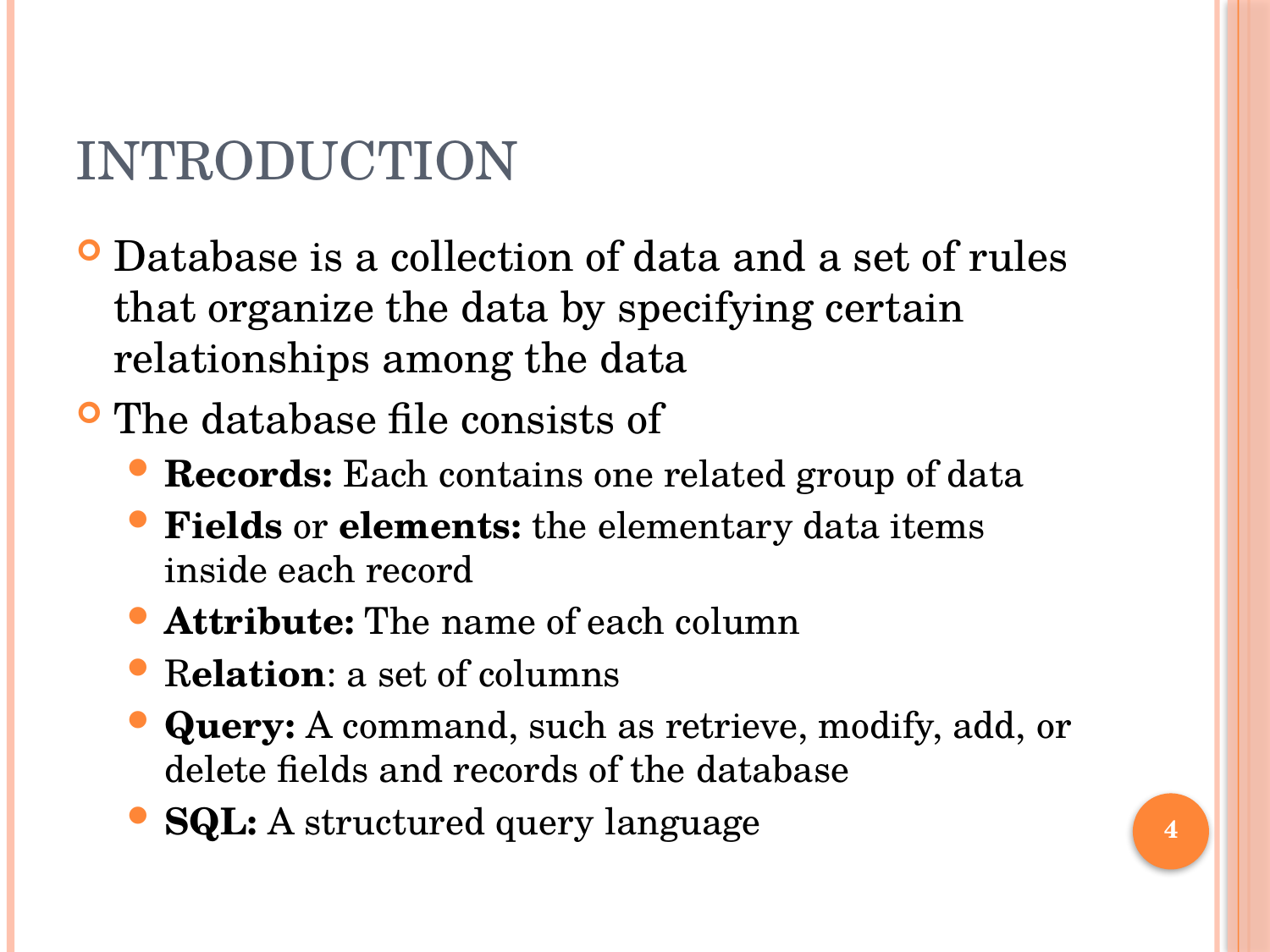

# Introduction
Database is a collection of data and a set of rules that organize the data by specifying certain relationships among the data
The database file consists of
Records: Each contains one related group of data
Fields or elements: the elementary data items inside each record
Attribute: The name of each column
Relation: a set of columns
Query: A command, such as retrieve, modify, add, or delete fields and records of the database
SQL: A structured query language
4